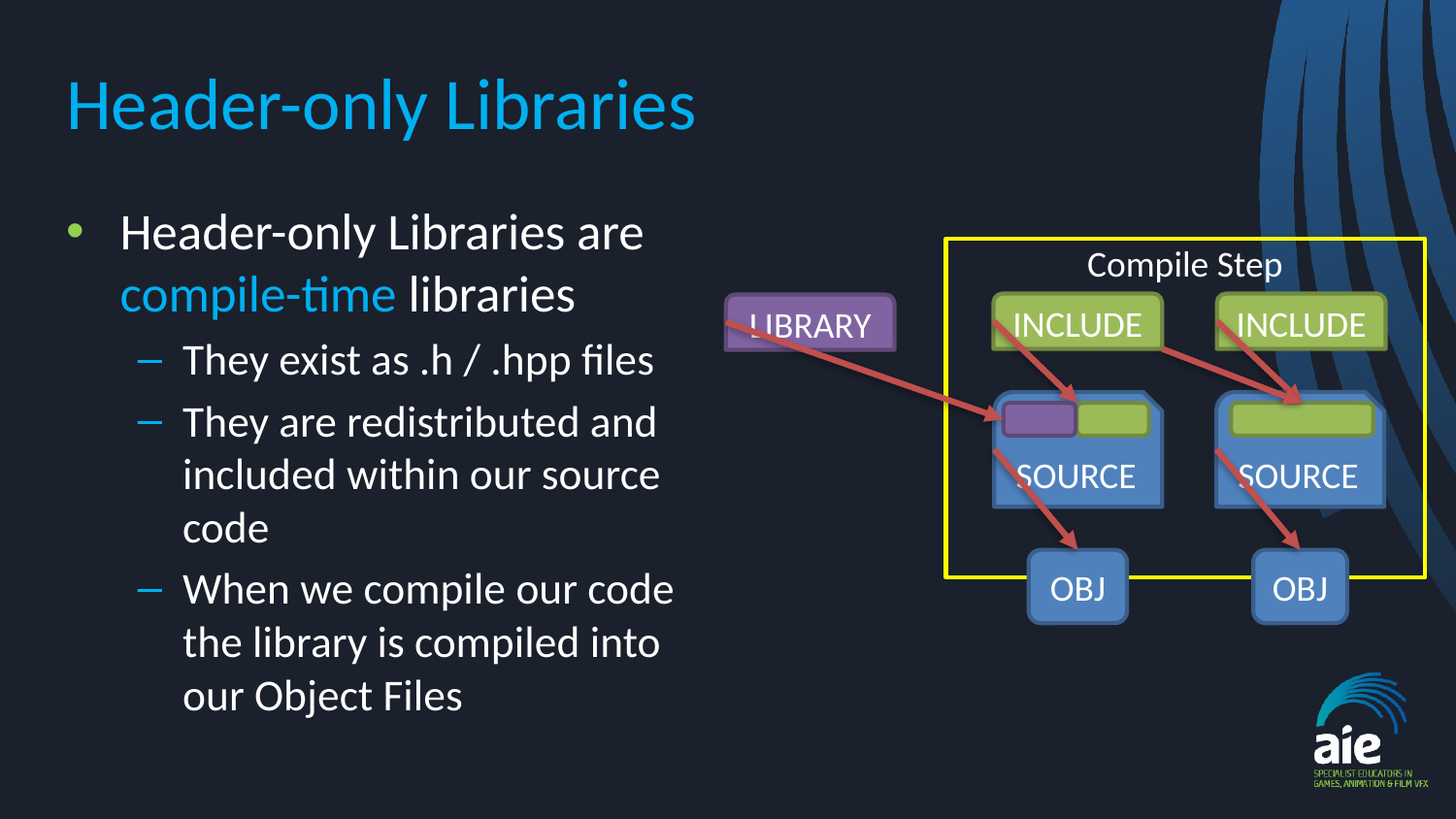

# Header-only Libraries
Header-only Libraries are compile-time libraries
They exist as .h / .hpp files
They are redistributed and included within our source code
When we compile our code the library is compiled into our Object Files

Compile Step

INCLUDE
INCLUDE

SOURCE

SOURCE

OBJ
OBJ
LIBRARY